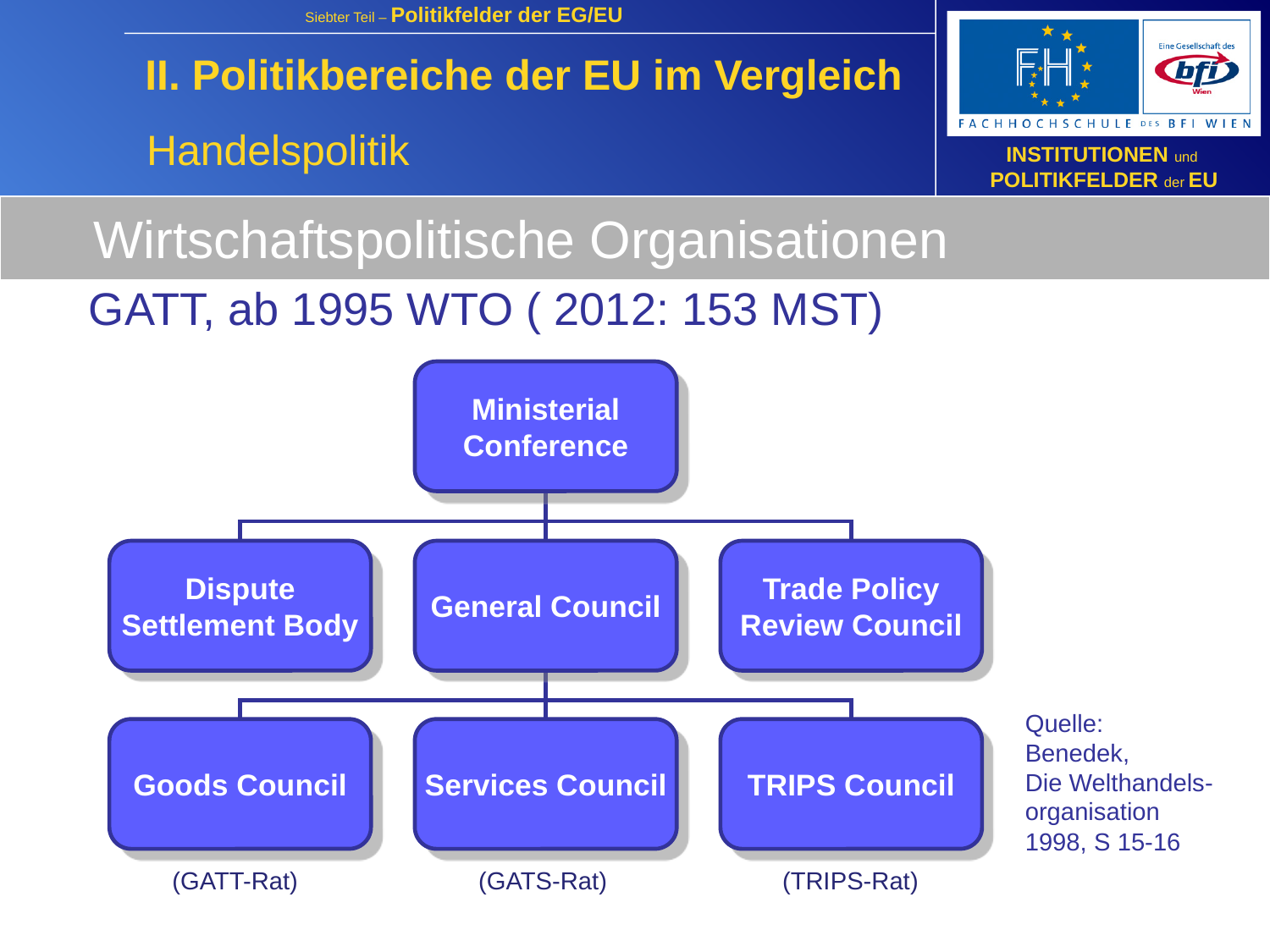

II. Politikbereiche der EU im Vergleich
Handelspolitik

Wirtschaftspolitische Organisationen
 GATT, ab 1995 WTO ( 2012: 153 MST)
Ministerial Conference
Dispute Settlement Body
General Council
Trade Policy Review Council
Goods Council
Services Council
TRIPS Council
Quelle:
Benedek,
Die Welthandels-
organisation
1998, S 15-16
(GATT-Rat)
(GATS-Rat)
(TRIPS-Rat)